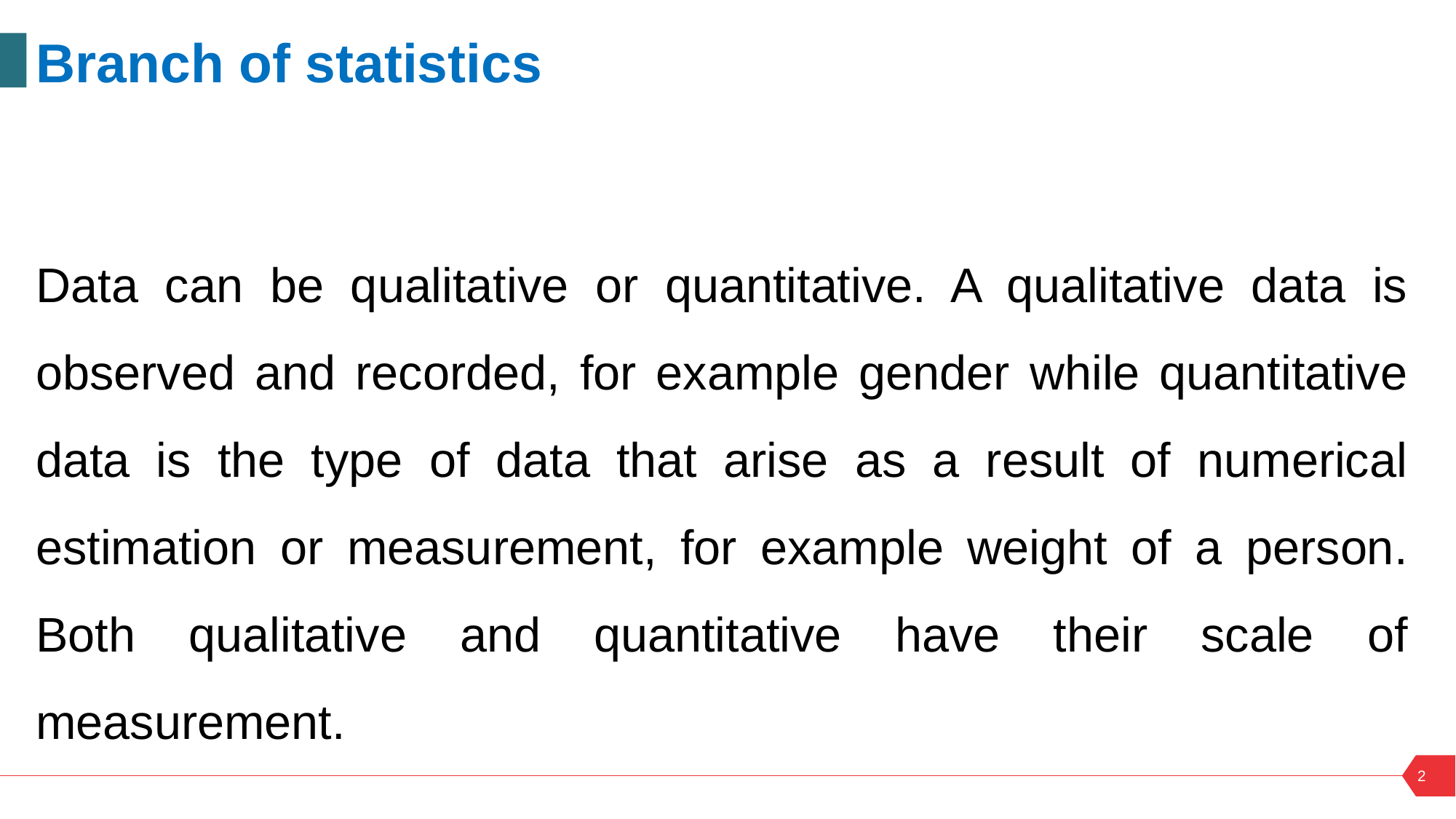

Branch of statistics
Data can be qualitative or quantitative. A qualitative data is observed and recorded, for example gender while quantitative data is the type of data that arise as a result of numerical estimation or measurement, for example weight of a person. Both qualitative and quantitative have their scale of measurement.